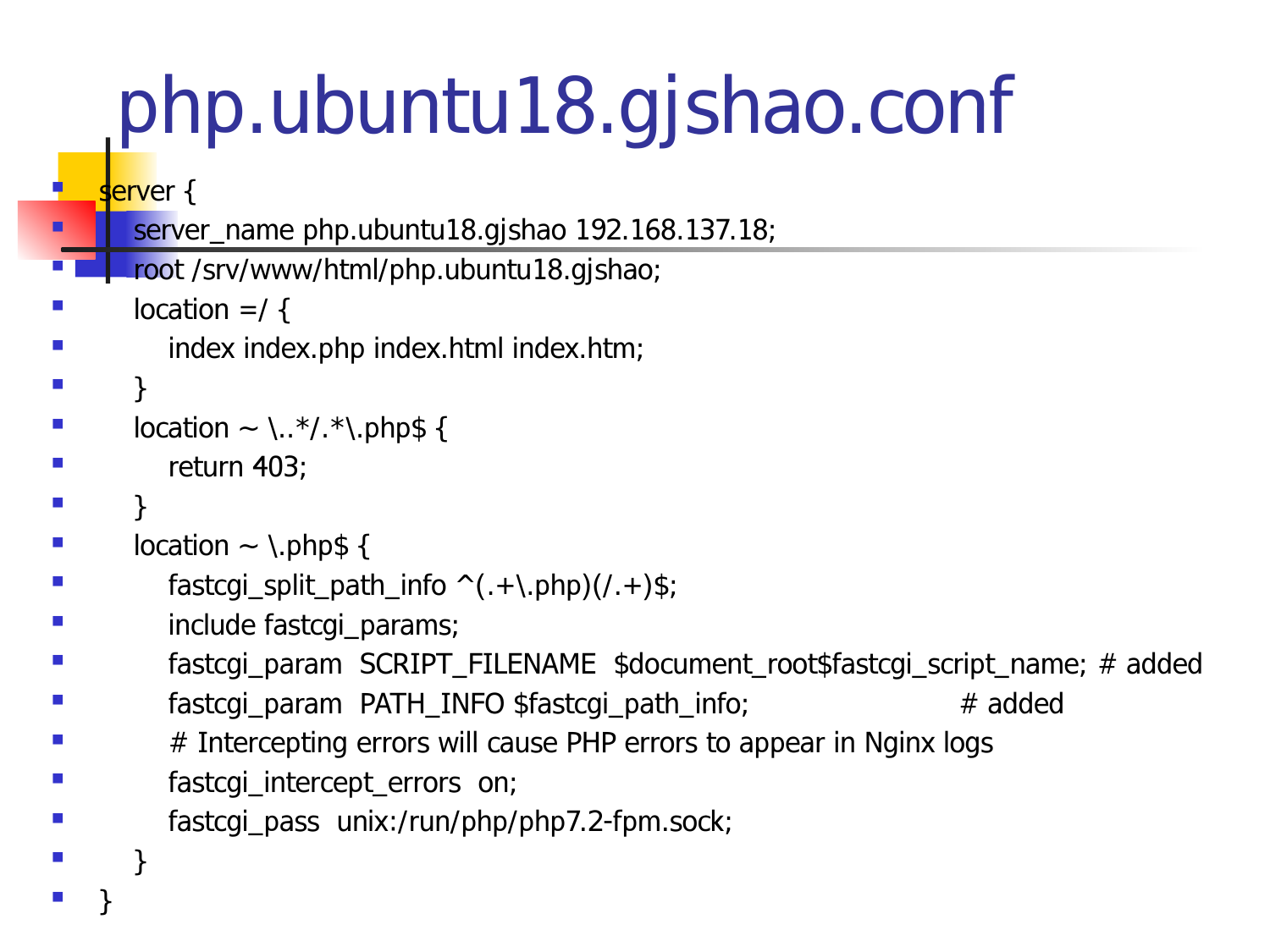

# php.ubuntu18.gjshao.conf
server {
    server_name php.ubuntu18.gjshao 192.168.137.18;
    root /srv/www/html/php.ubuntu18.gjshao;
    location =/ {
        index index.php index.html index.htm;
    }
    location ~ \..*/.*\.php$ {
        return 403;
    }
    location ~ \.php$ {
        fastcgi_split_path_info ^(.+\.php)(/.+)$;
        include fastcgi_params;
        fastcgi_param  SCRIPT_FILENAME  $document_root$fastcgi_script_name; # added
        fastcgi_param  PATH_INFO $fastcgi_path_info;                        # added
        # Intercepting errors will cause PHP errors to appear in Nginx logs
        fastcgi_intercept_errors  on;
        fastcgi_pass  unix:/run/php/php7.2-fpm.sock;
    }
}